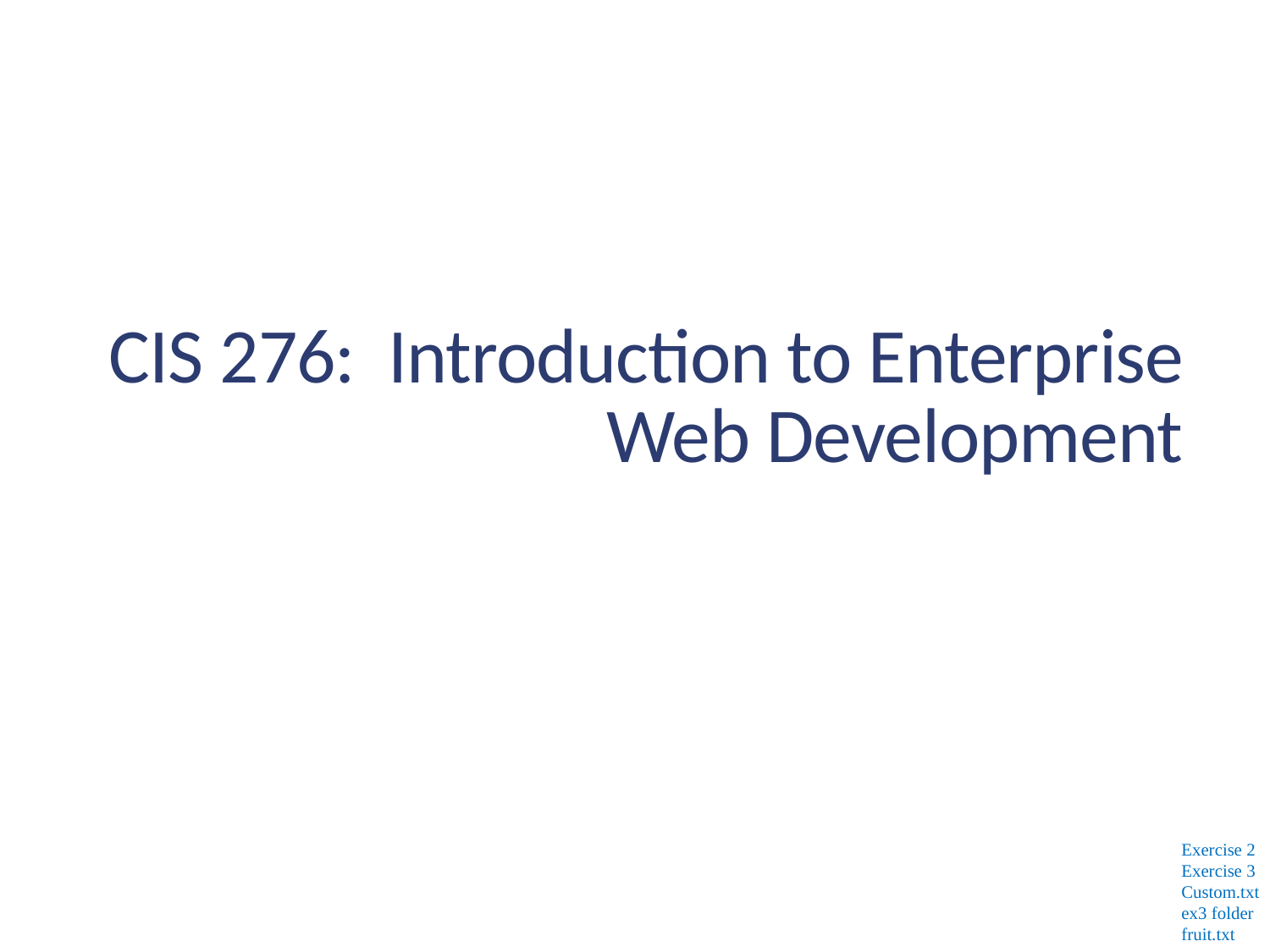

# CIS 276:  Introduction to Enterprise Web Development
Exercise 2
Exercise 3
Custom.txt
ex3 folder
fruit.txt